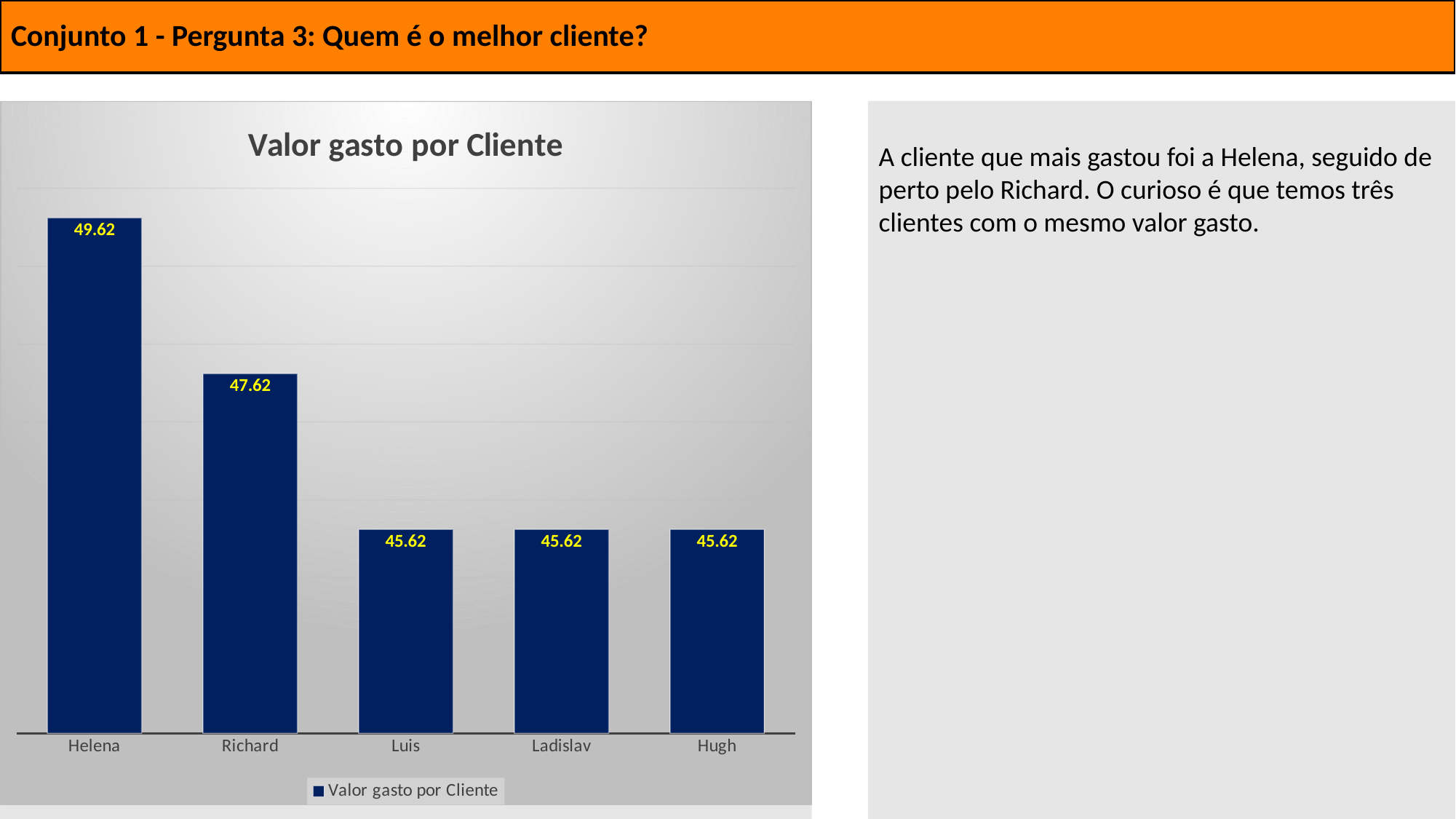

# Conjunto 1 - Pergunta 3: Quem é o melhor cliente?

A cliente que mais gastou foi a Helena, seguido de perto pelo Richard. O curioso é que temos três clientes com o mesmo valor gasto.

### Chart:

| Category | Valor gasto por Cliente |
|---|---|
| Helena | 49.62 |
| Richard | 47.62 |
| Luis | 45.62 |
| Ladislav | 45.62 |
| Hugh | 45.62 |